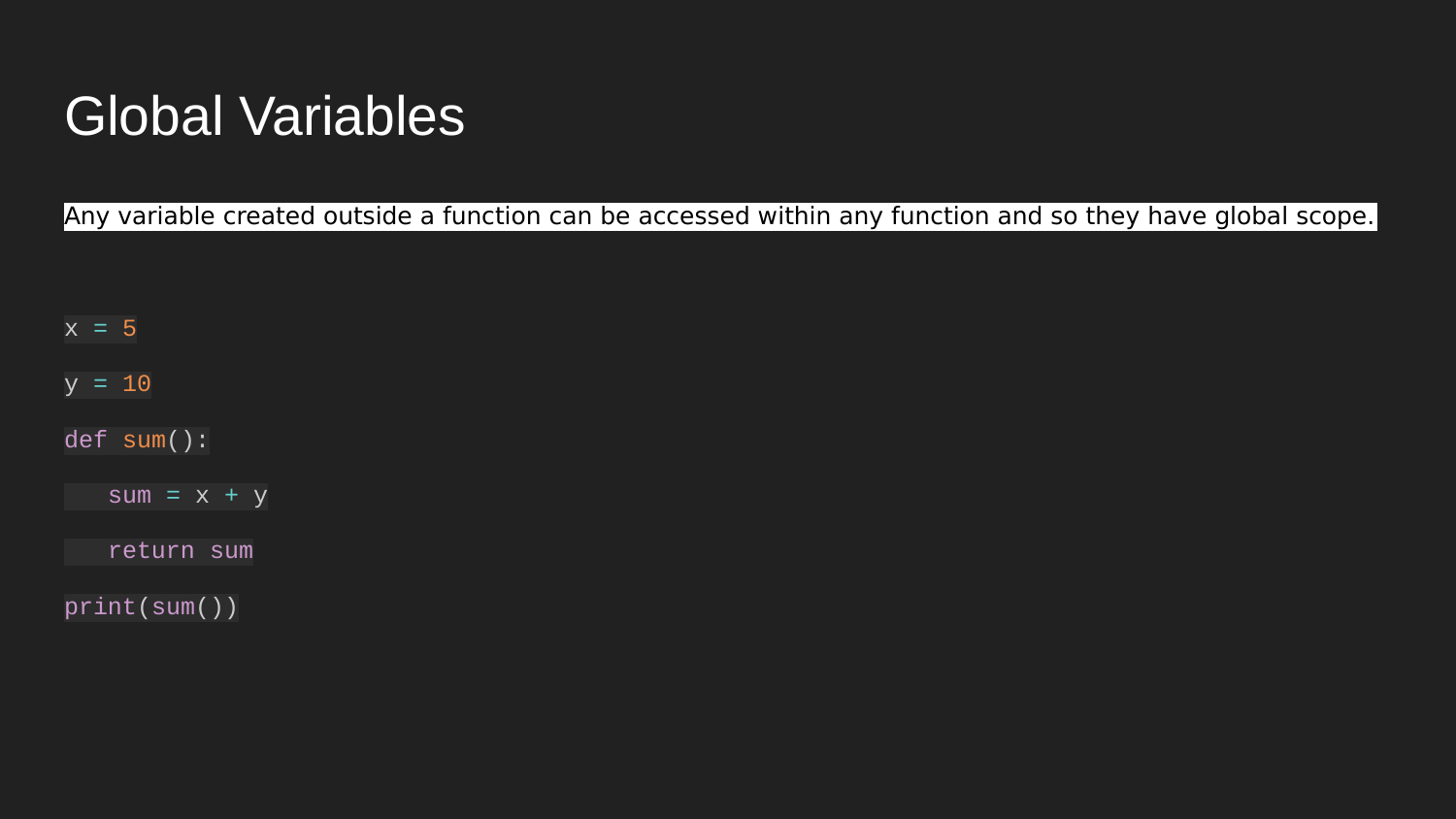

# Global Variables
Any variable created outside a function can be accessed within any function and so they have global scope.

x = 5
y = 10
def sum():
   sum = x + y
   return sum
print(sum())